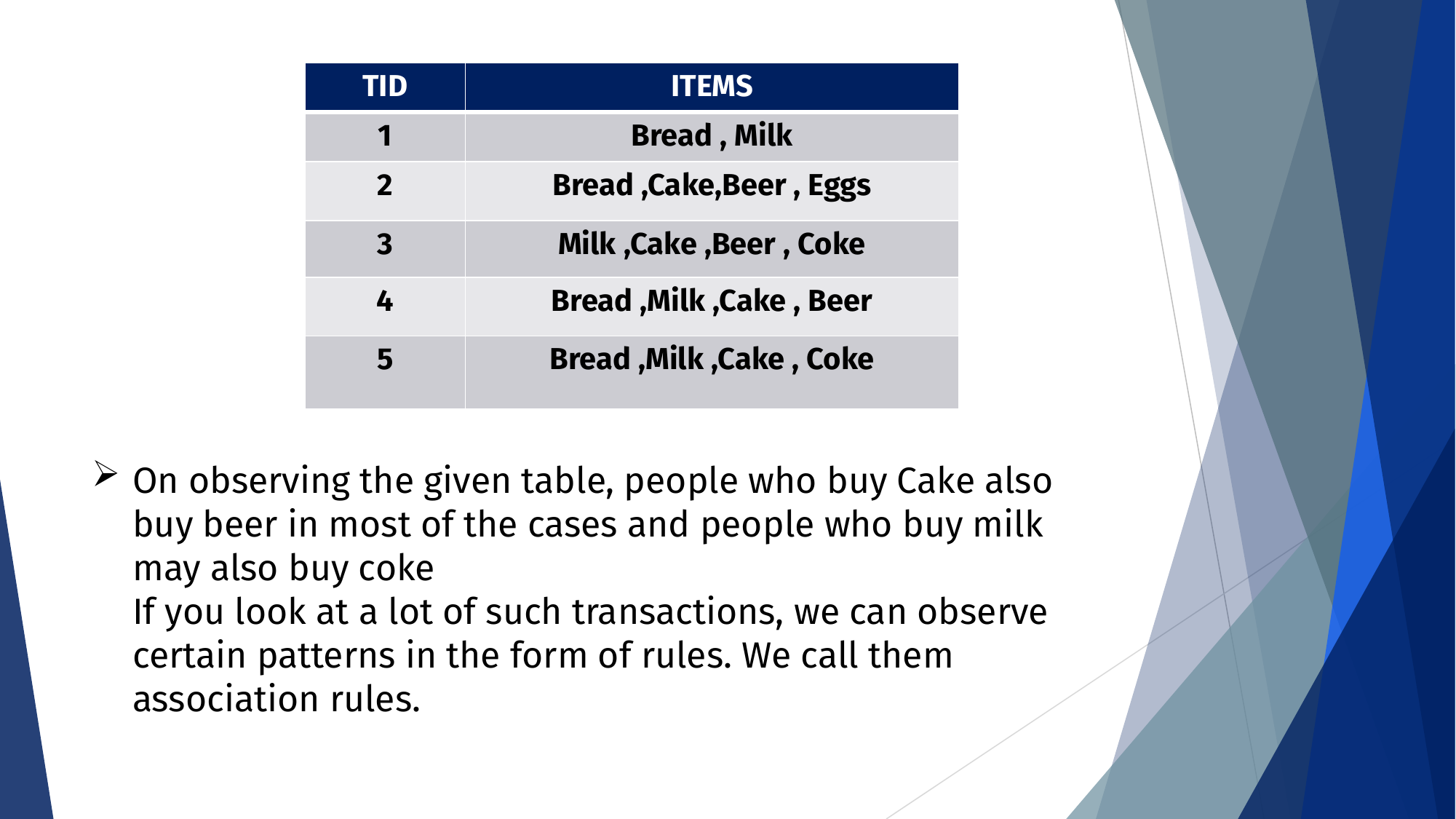

| TID | ITEMS |
| --- | --- |
| 1 | Bread , Milk |
| 2 | Bread ,Cake,Beer , Eggs |
| 3 | Milk ,Cake ,Beer , Coke |
| 4 | Bread ,Milk ,Cake , Beer |
| 5 | Bread ,Milk ,Cake , Coke |

# On observing the given table, people who buy Cake also buy beer in most of the cases and people who buy milk may also buy coke If you look at a lot of such transactions, we can observe certain patterns in the form of rules. We call them association rules.